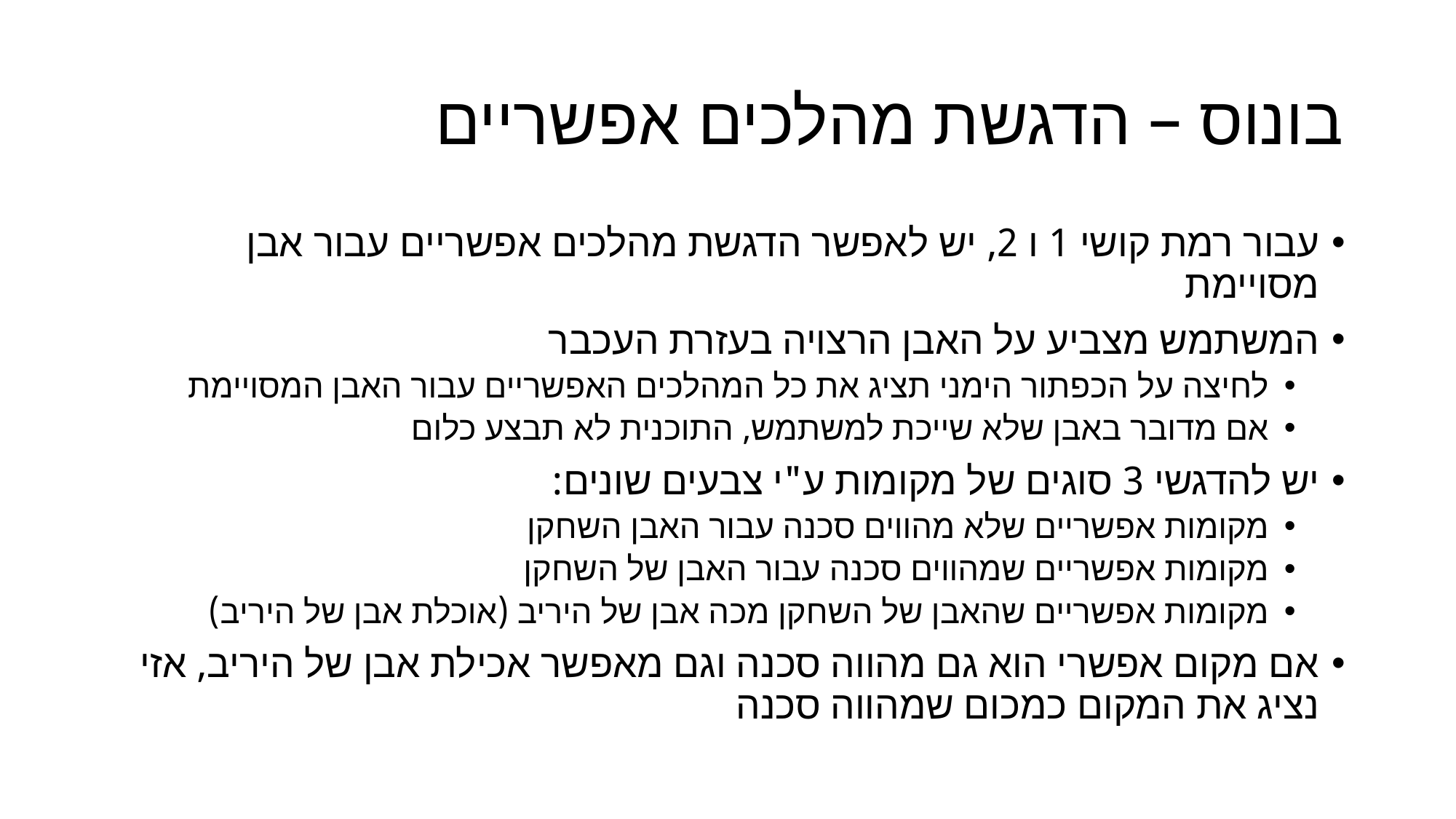

# בונוס – הדגשת מהלכים אפשריים
עבור רמת קושי 1 ו 2, יש לאפשר הדגשת מהלכים אפשריים עבור אבן מסויימת
המשתמש מצביע על האבן הרצויה בעזרת העכבר
לחיצה על הכפתור הימני תציג את כל המהלכים האפשריים עבור האבן המסויימת
אם מדובר באבן שלא שייכת למשתמש, התוכנית לא תבצע כלום
יש להדגשי 3 סוגים של מקומות ע"י צבעים שונים:
מקומות אפשריים שלא מהווים סכנה עבור האבן השחקן
מקומות אפשריים שמהווים סכנה עבור האבן של השחקן
מקומות אפשריים שהאבן של השחקן מכה אבן של היריב (אוכלת אבן של היריב)
אם מקום אפשרי הוא גם מהווה סכנה וגם מאפשר אכילת אבן של היריב, אזי נציג את המקום כמכום שמהווה סכנה